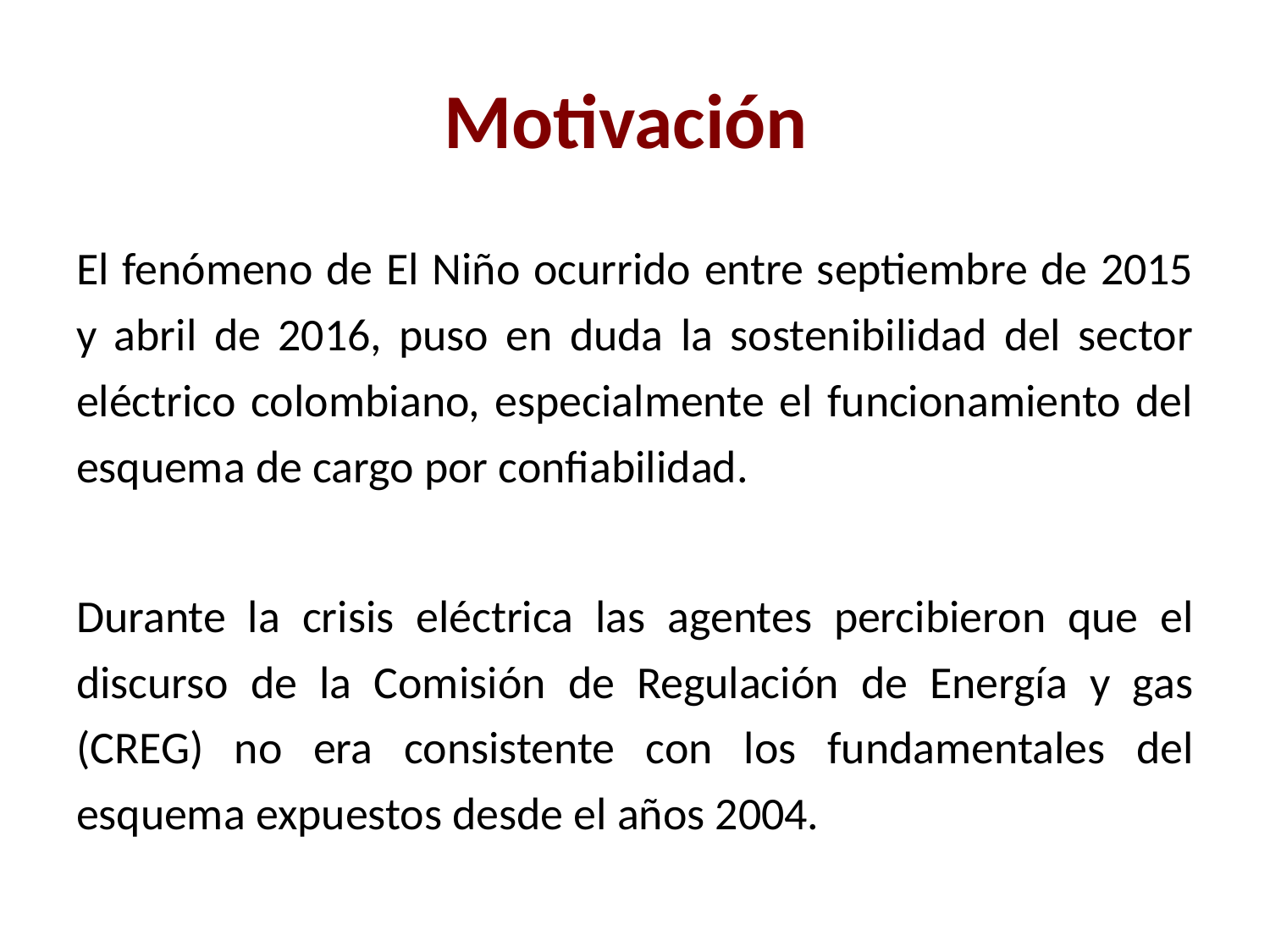

# Motivación
El fenómeno de El Niño ocurrido entre septiembre de 2015 y abril de 2016, puso en duda la sostenibilidad del sector eléctrico colombiano, especialmente el funcionamiento del esquema de cargo por confiabilidad.

Durante la crisis eléctrica las agentes percibieron que el discurso de la Comisión de Regulación de Energía y gas (CREG) no era consistente con los fundamentales del esquema expuestos desde el años 2004.